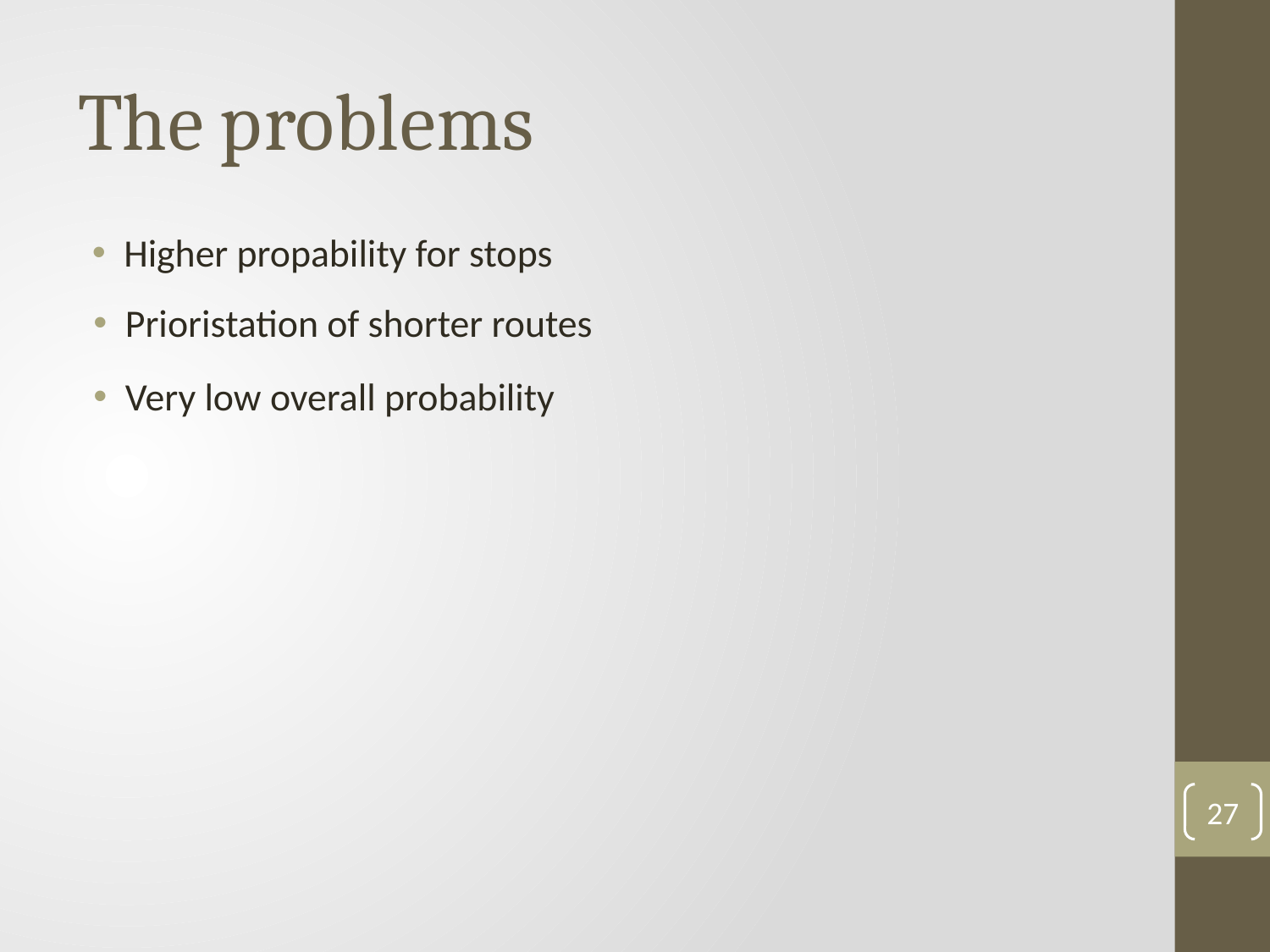

# The problems
Higher propability for stops
Prioristation of shorter routes
Very low overall probability
27